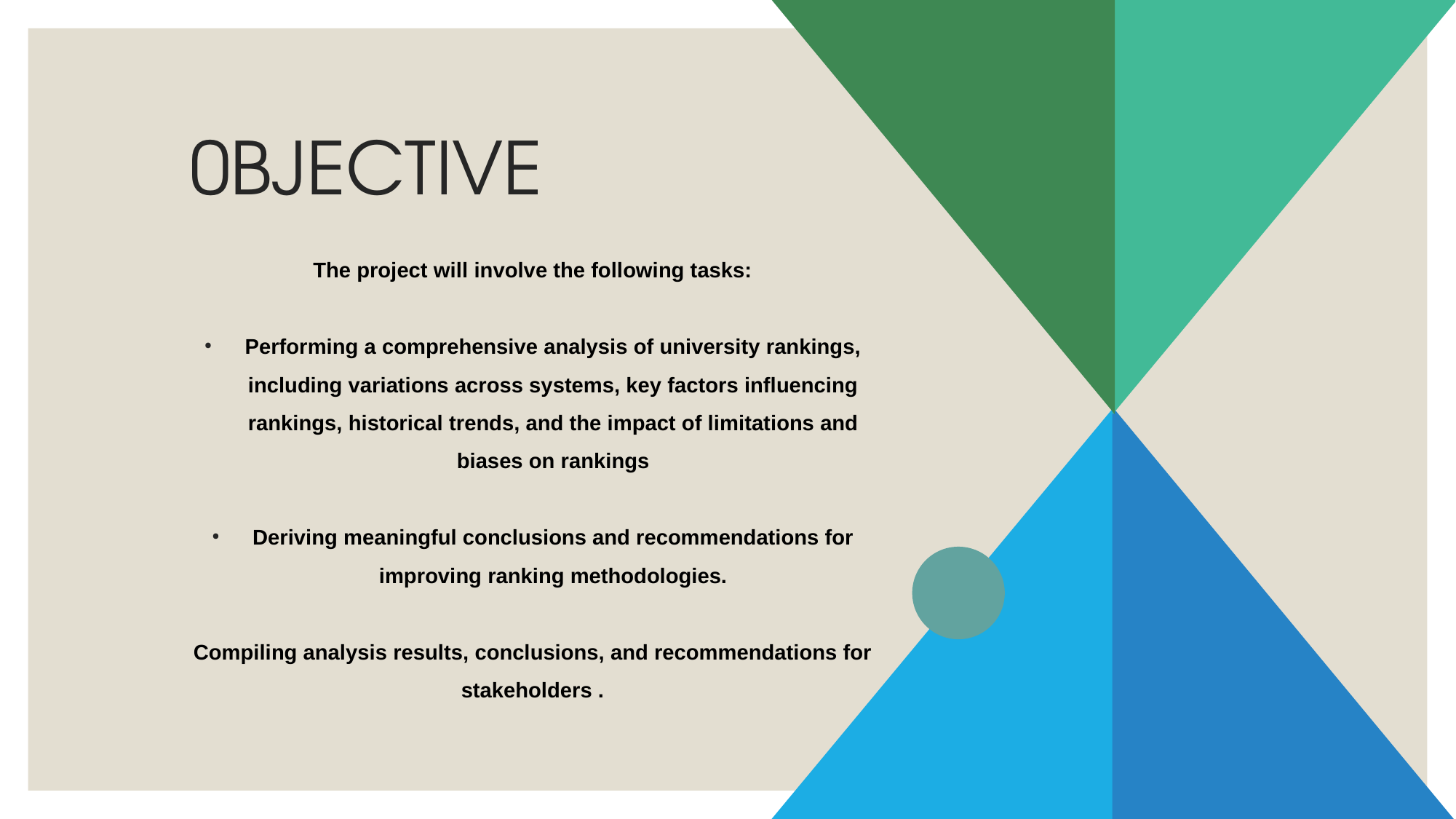

# 0BJECTIVE
The project will involve the following tasks:

Performing a comprehensive analysis of university rankings, including variations across systems, key factors influencing rankings, historical trends, and the impact of limitations and biases on rankings

Deriving meaningful conclusions and recommendations for improving ranking methodologies.

Compiling analysis results, conclusions, and recommendations for stakeholders .